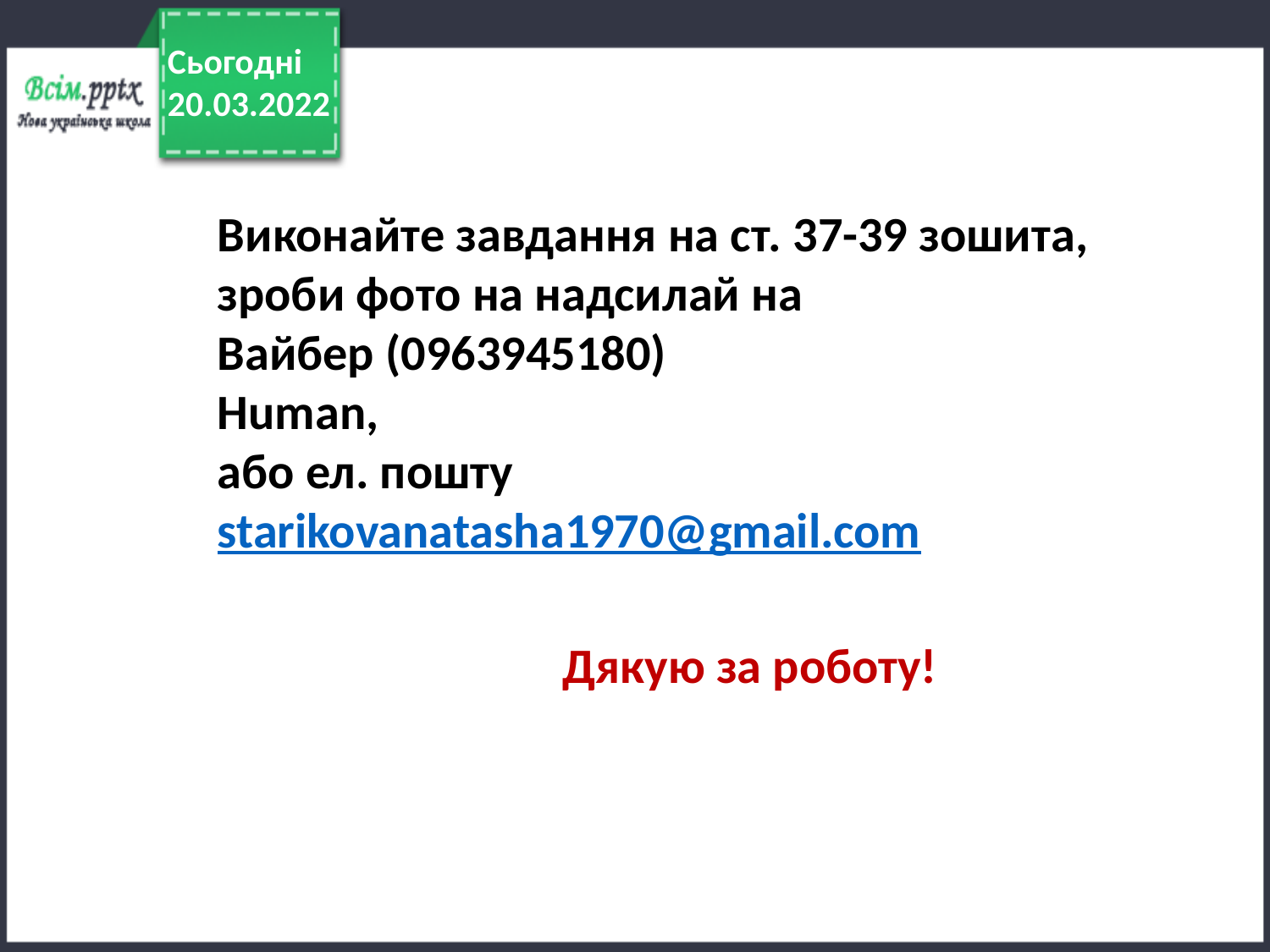

Сьогодні
20.03.2022
Виконайте завдання на ст. 37-39 зошита, зроби фото на надсилай на
Вайбер (0963945180)
Human,
або ел. пошту  starikovanatasha1970@gmail.com

                                                Дякую за роботу!